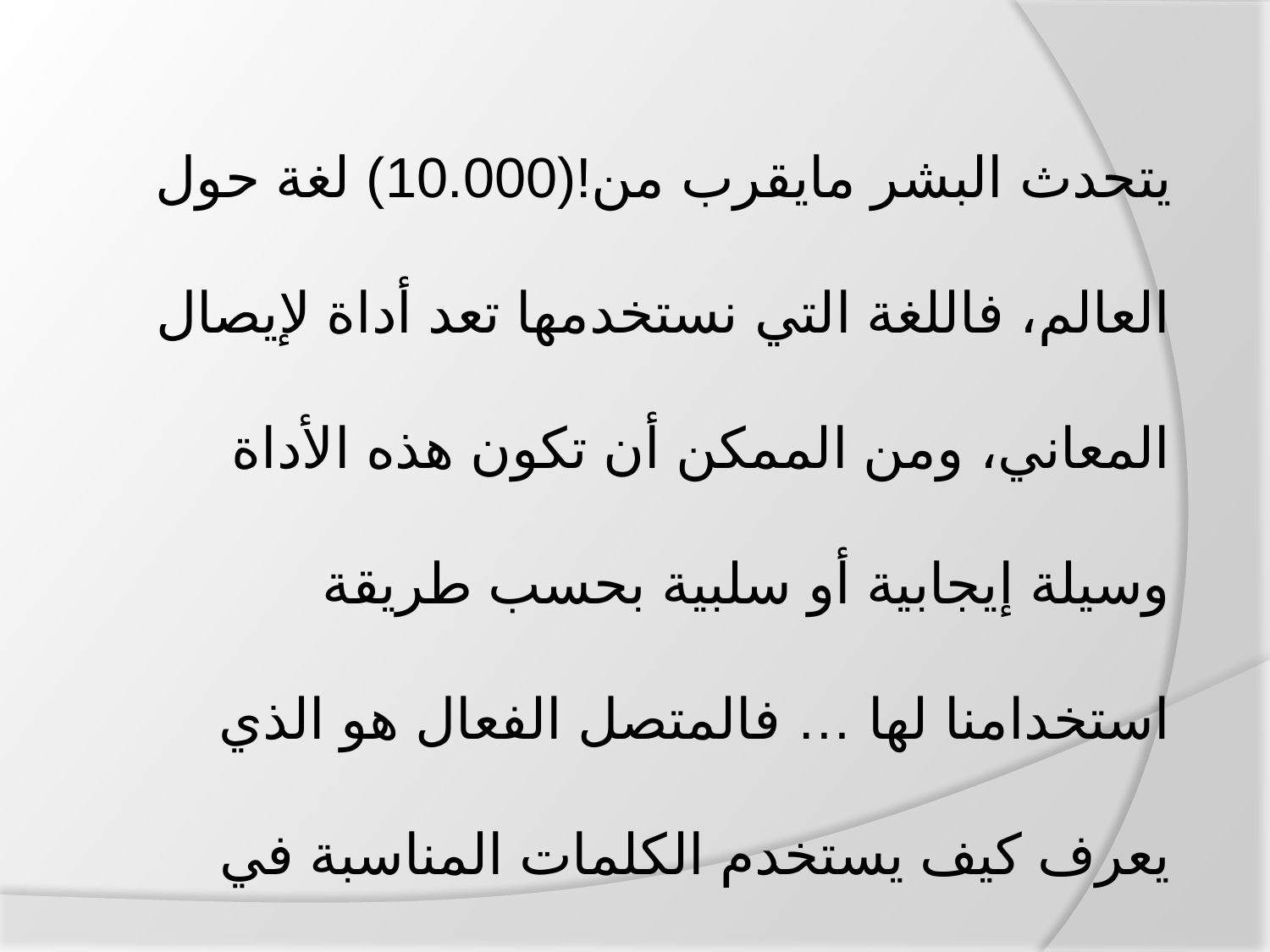

يتحدث البشر مايقرب من!(10.000) لغة حول العالم، فاللغة التي نستخدمها تعد أداة لإيصال المعاني، ومن الممكن أن تكون هذه الأداة وسيلة إيجابية أو سلبية بحسب طريقة استخدامنا لها … فالمتصل الفعال هو الذي يعرف كيف يستخدم الكلمات المناسبة في المكان المناسب والوقت المناسب مع الشخص المناسب